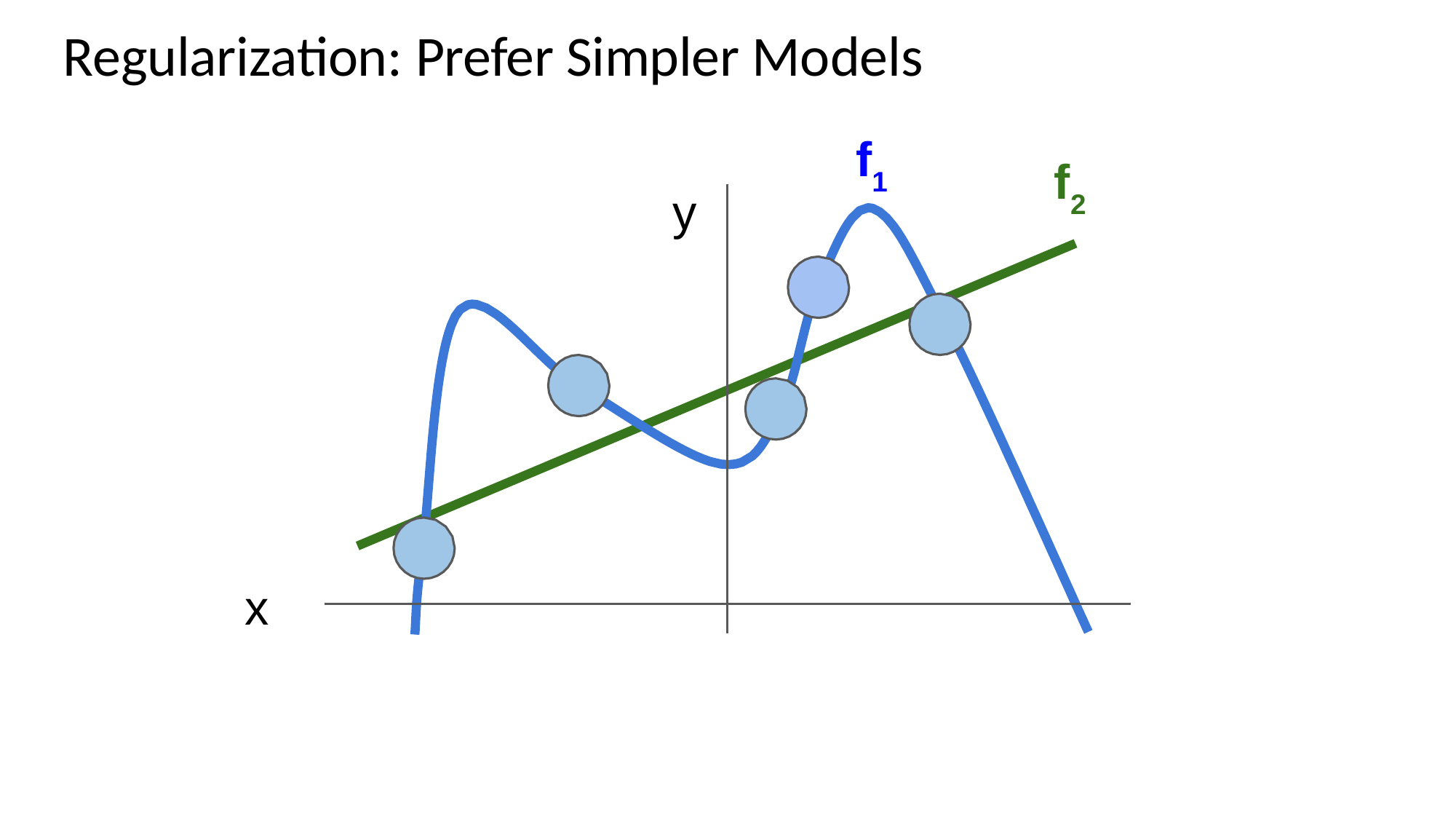

# Regularization: Prefer Simpler Models
f1
f2
y

x